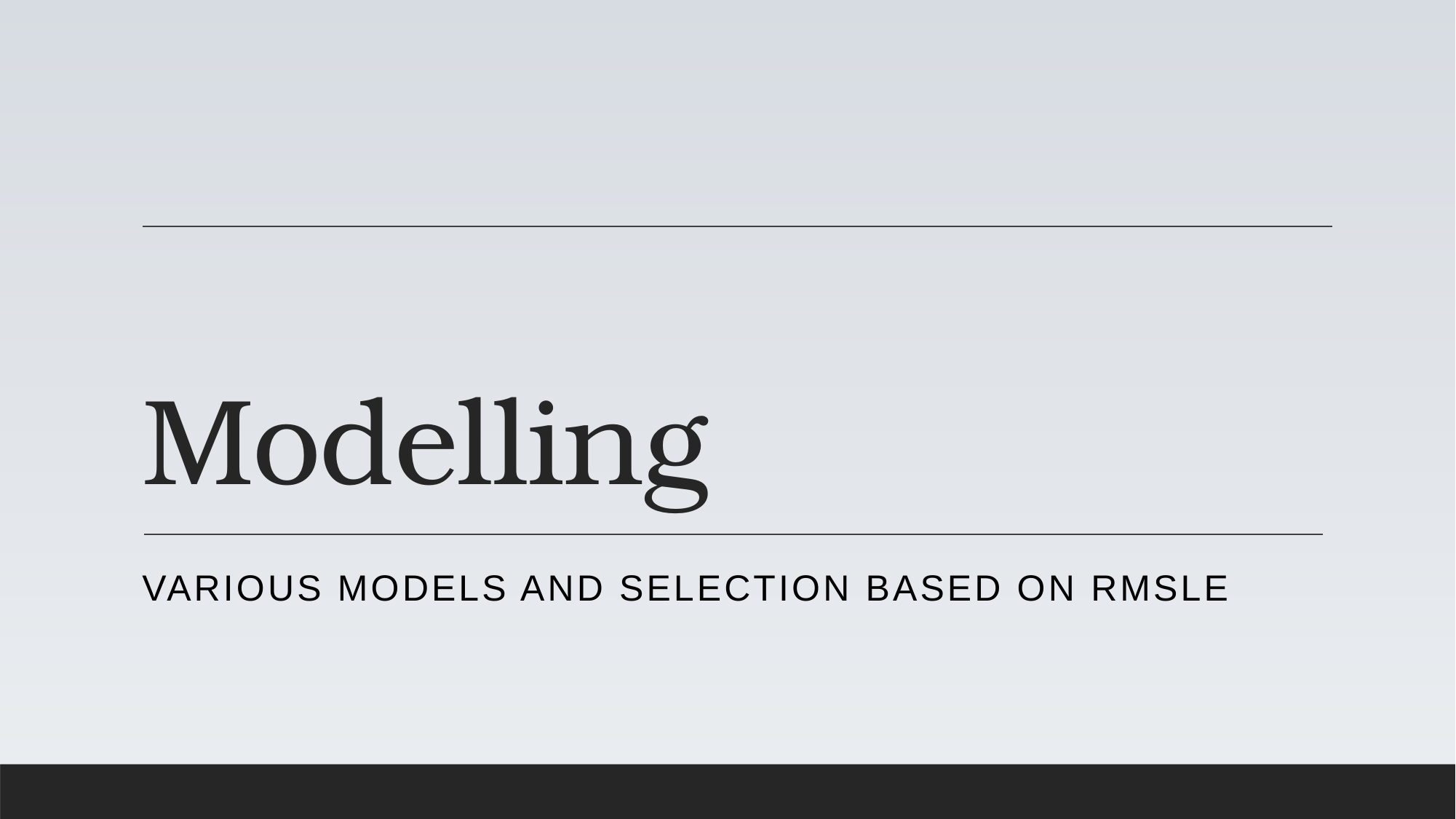

# Modelling
Various Models and selection based on RMSLE